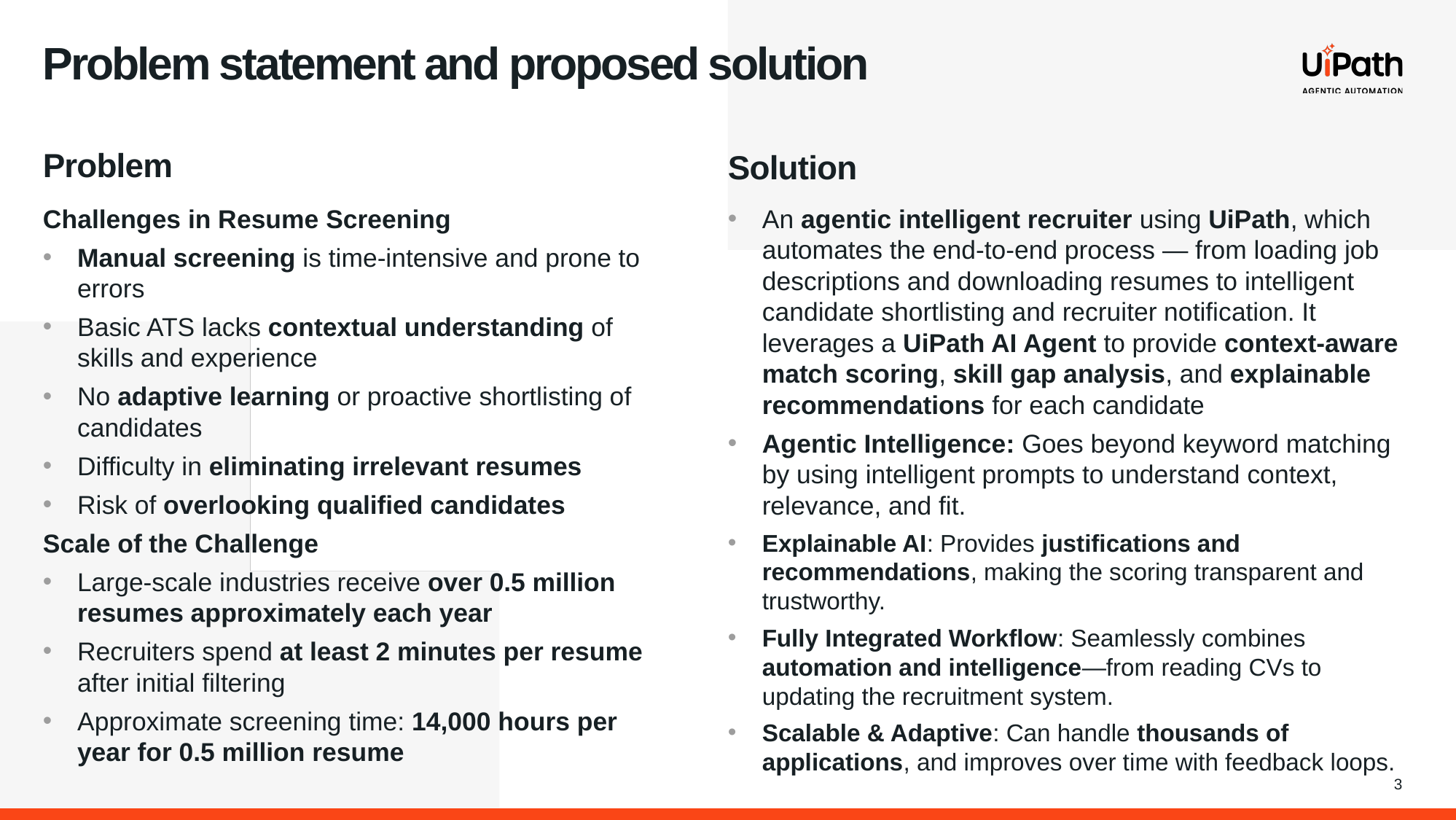

# Problem statement and proposed solution
Problem
Solution
Challenges in Resume Screening
Manual screening is time-intensive and prone to errors
Basic ATS lacks contextual understanding of skills and experience
No adaptive learning or proactive shortlisting of candidates
Difficulty in eliminating irrelevant resumes
Risk of overlooking qualified candidates
Scale of the Challenge
Large-scale industries receive over 0.5 million resumes approximately each year
Recruiters spend at least 2 minutes per resume after initial filtering
Approximate screening time: 14,000 hours per year for 0.5 million resume

An agentic intelligent recruiter using UiPath, which automates the end-to-end process — from loading job descriptions and downloading resumes to intelligent candidate shortlisting and recruiter notification. It leverages a UiPath AI Agent to provide context-aware match scoring, skill gap analysis, and explainable recommendations for each candidate
Agentic Intelligence: Goes beyond keyword matching by using intelligent prompts to understand context, relevance, and fit.
Explainable AI: Provides justifications and recommendations, making the scoring transparent and trustworthy.
Fully Integrated Workflow: Seamlessly combines automation and intelligence—from reading CVs to updating the recruitment system.
Scalable & Adaptive: Can handle thousands of applications, and improves over time with feedback loops.
3